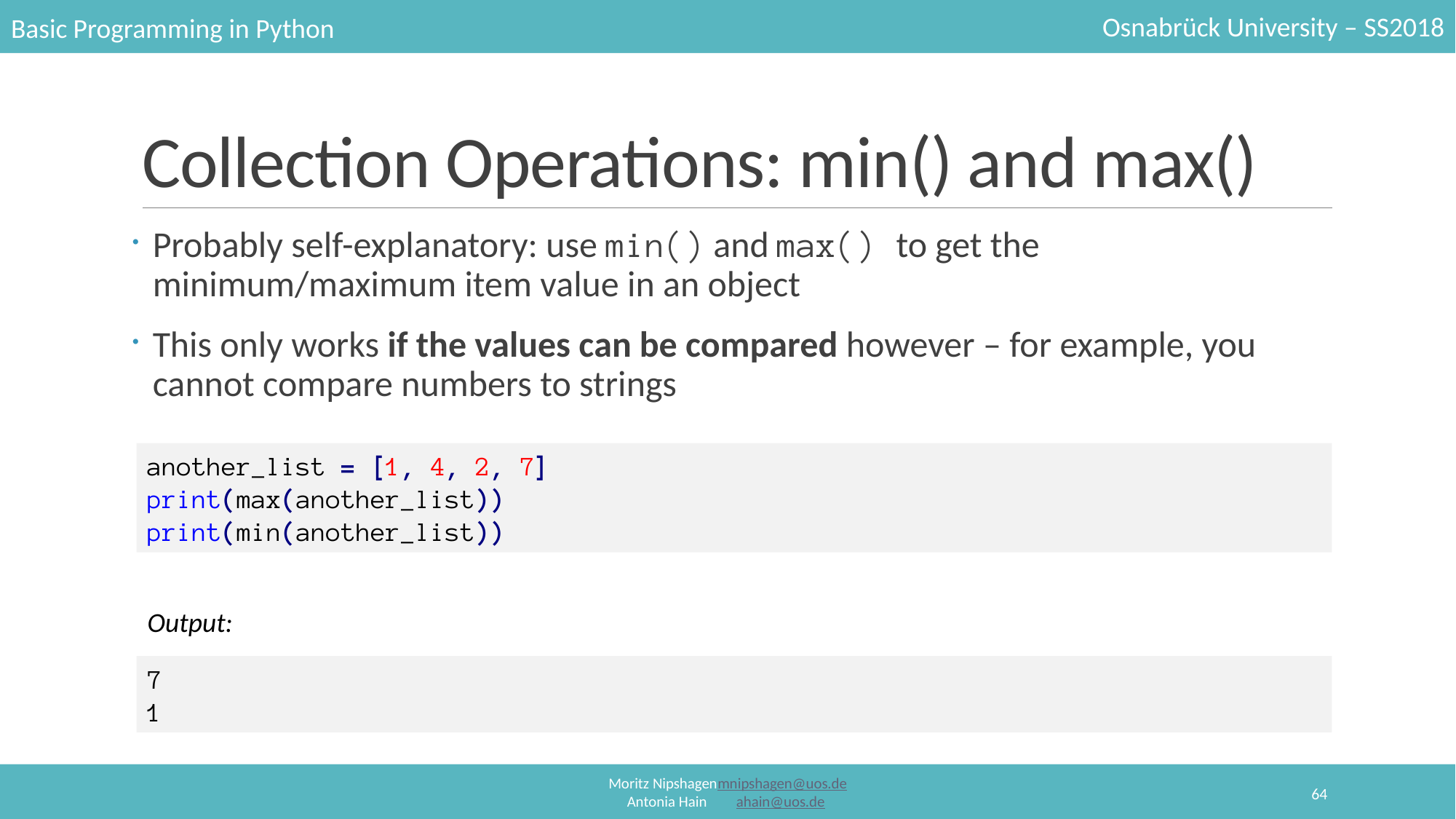

# Collection Operations: min() and max()
Probably self-explanatory: use min() and max() to get the minimum/maximum item value in an object
This only works if the values can be compared however – for example, you cannot compare numbers to strings

another_list = [1, 4, 2, 7]
print(max(another_list))
print(min(another_list))
Output:

7
1
64